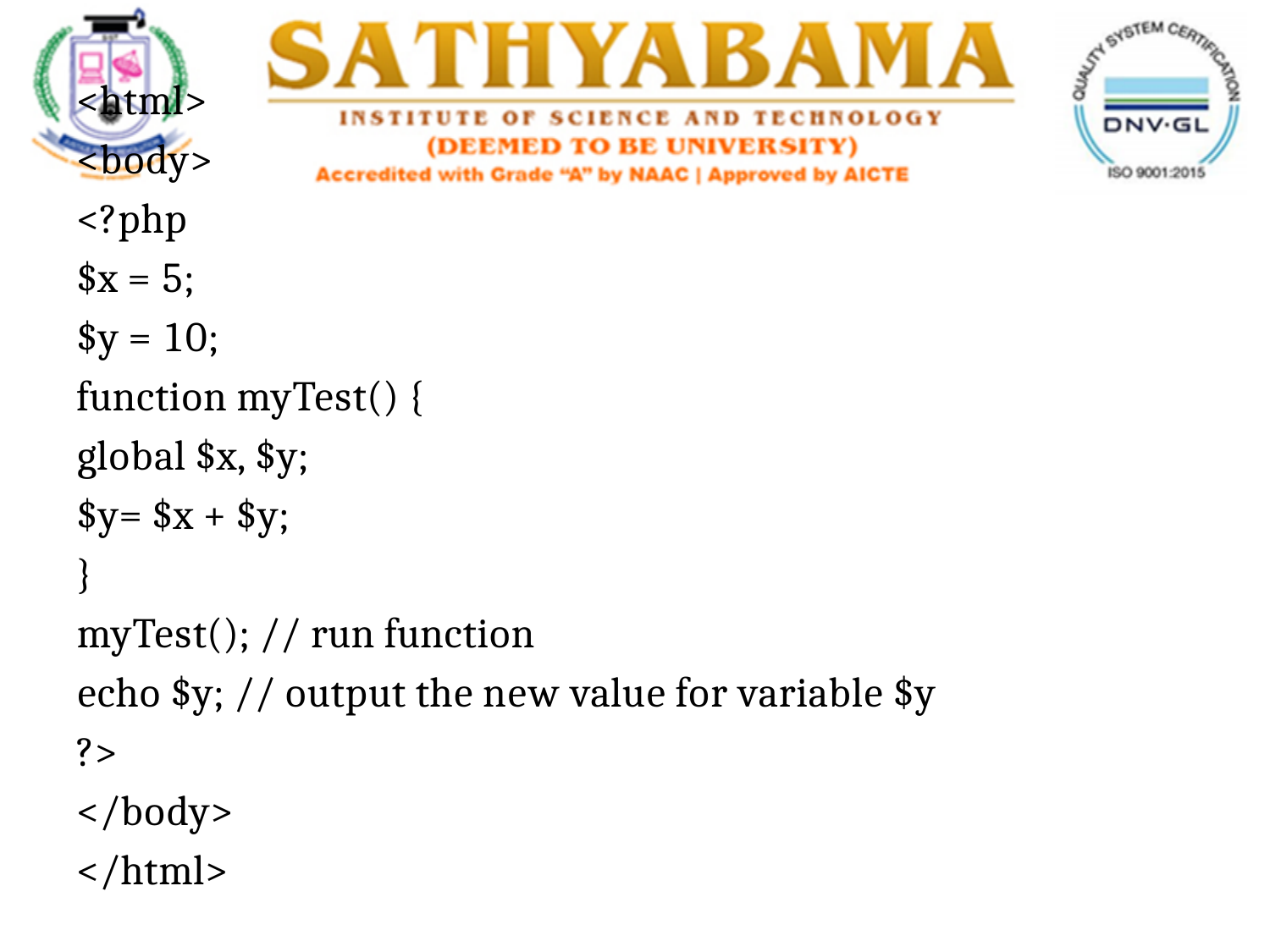

<html>
<body>
<?php
$x = 5;
$y = 10;
function myTest() {
global $x, $y;
$y= $x + $y;
}
myTest(); // run function
echo $y; // output the new value for variable $y
?>
</body>
</html>